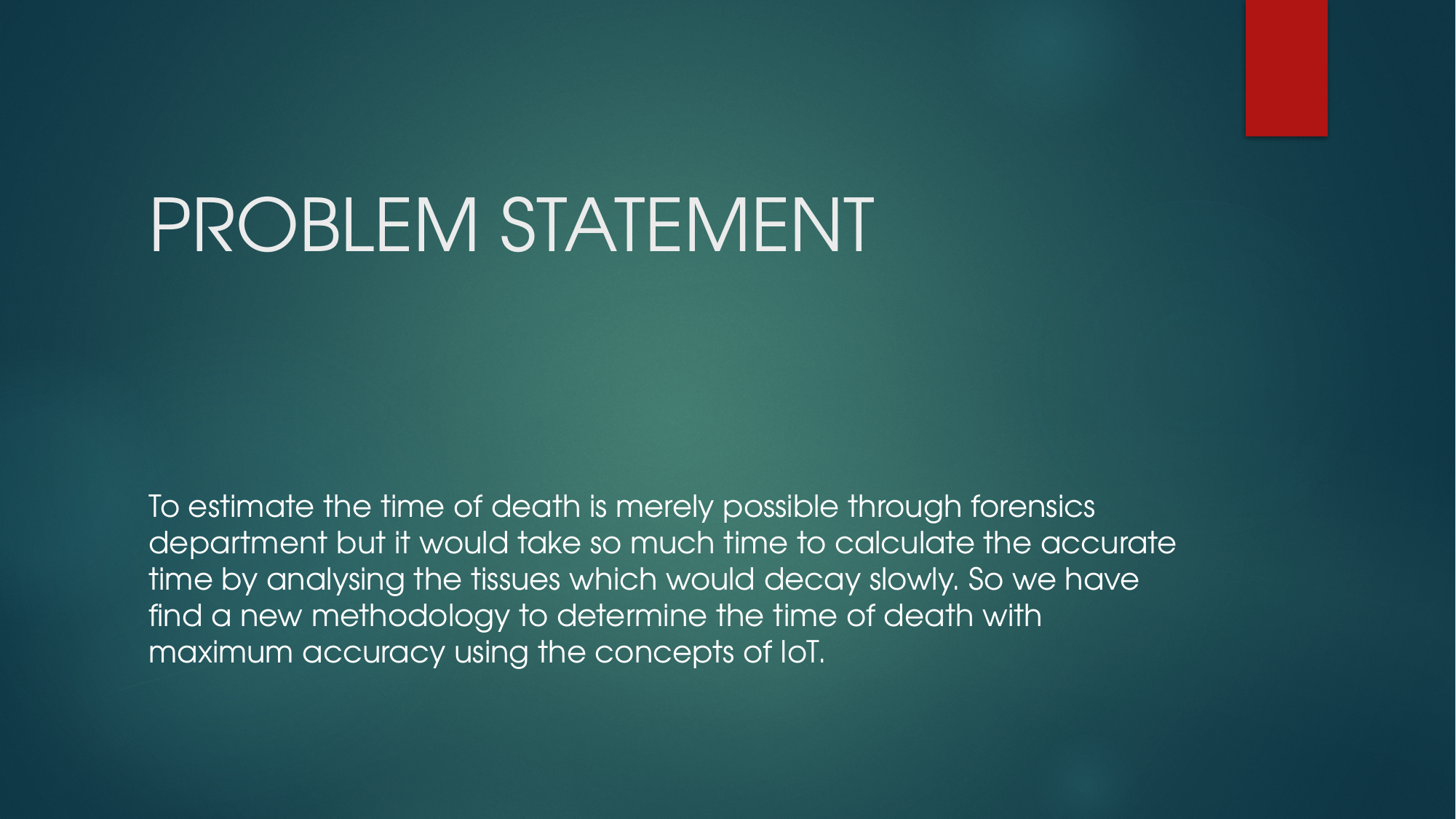

# PROBLEM STATEMENT
To estimate the time of death is merely possible through forensics department but it would take so much time to calculate the accurate time by analysing the tissues which would decay slowly. So we have find a new methodology to determine the time of death with maximum accuracy using the concepts of IoT.